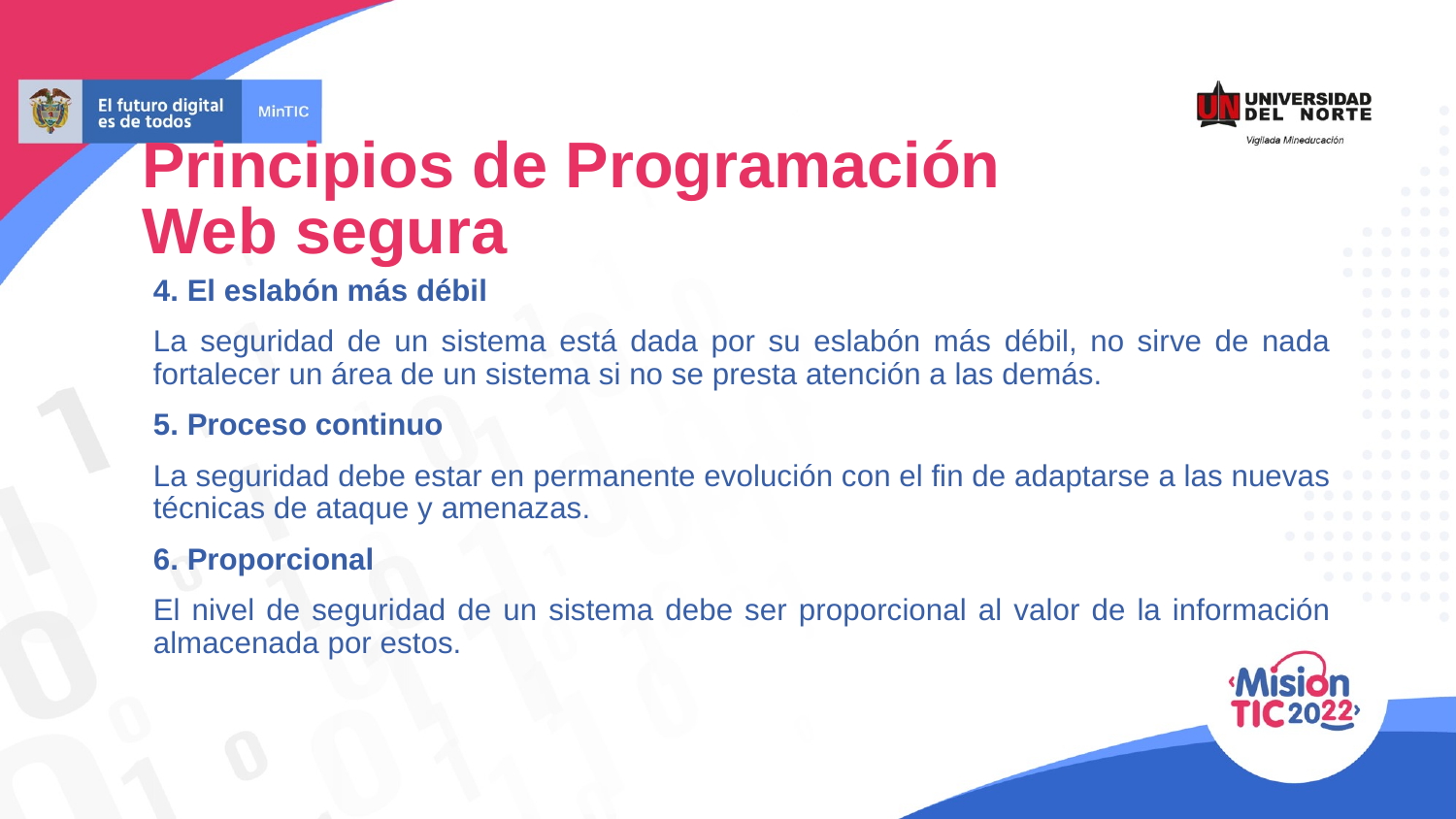

Principios de Programación
Web segura
4. El eslabón más débil
La seguridad de un sistema está dada por su eslabón más débil, no sirve de nada fortalecer un área de un sistema si no se presta atención a las demás.
5. Proceso continuo
La seguridad debe estar en permanente evolución con el fin de adaptarse a las nuevas técnicas de ataque y amenazas.
6. Proporcional
El nivel de seguridad de un sistema debe ser proporcional al valor de la información almacenada por estos.